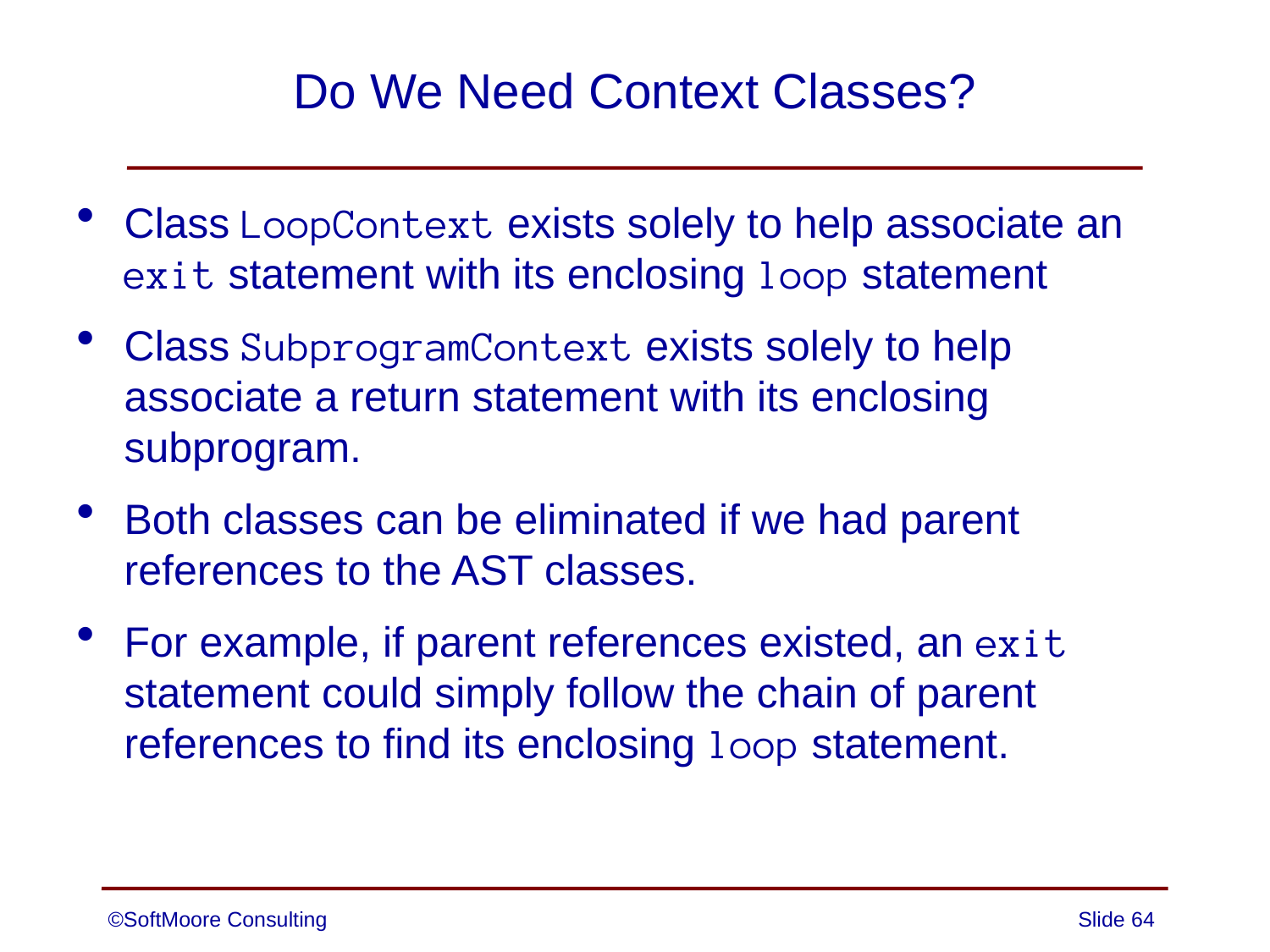

# Do We Need Context Classes?
Class LoopContext exists solely to help associate an exit statement with its enclosing loop statement
Class SubprogramContext exists solely to help associate a return statement with its enclosing subprogram.
Both classes can be eliminated if we had parent references to the AST classes.
For example, if parent references existed, an exit statement could simply follow the chain of parent references to find its enclosing loop statement.

©SoftMoore Consulting
Slide 64